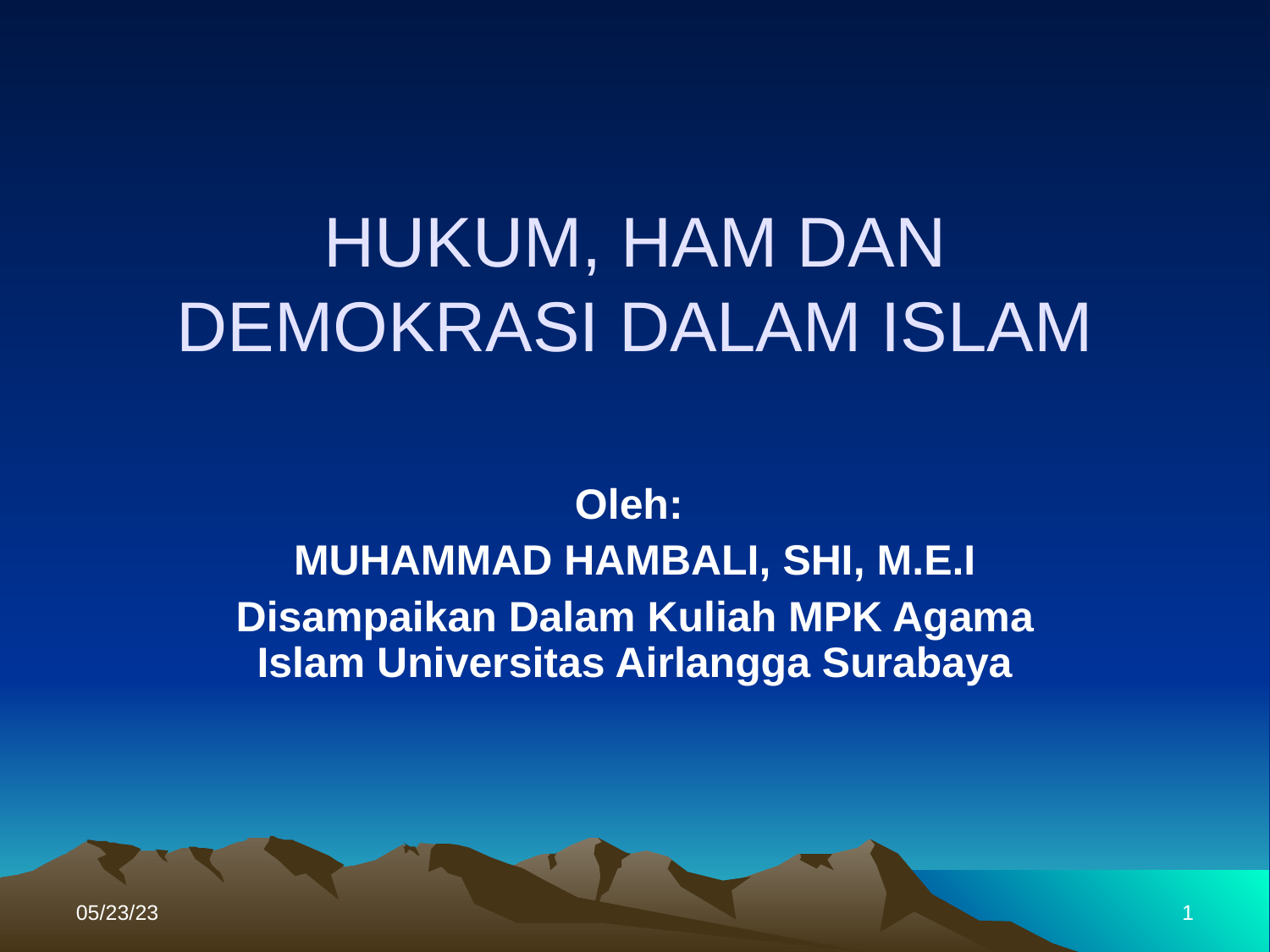

# HUKUM, HAM DAN DEMOKRASI DALAM ISLAM
Oleh:
MUHAMMAD HAMBALI, SHI, M.E.I
Disampaikan Dalam Kuliah MPK Agama Islam Universitas Airlangga Surabaya
05/23/23
1